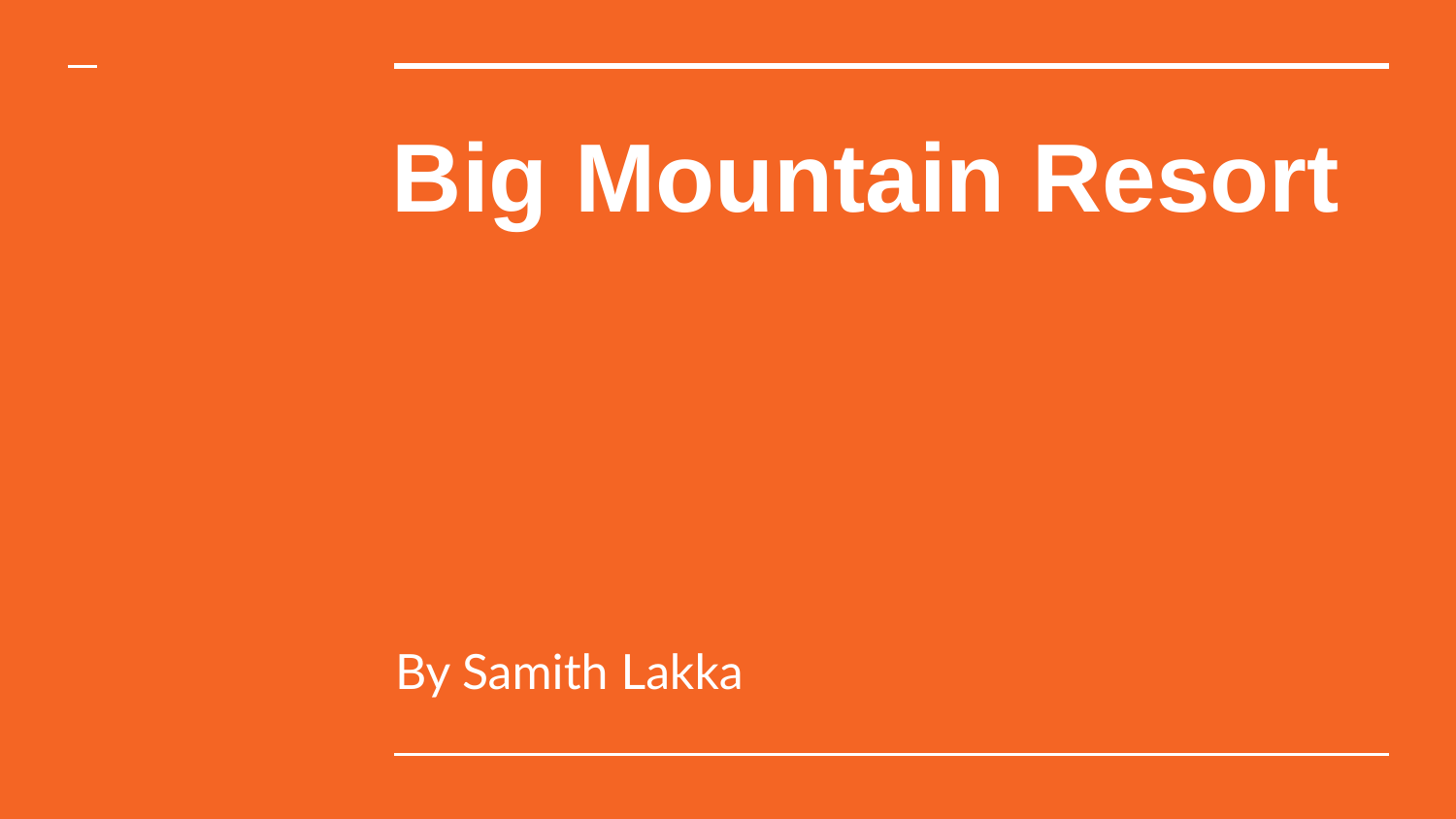

# Big Mountain Resort
By Samith Lakka